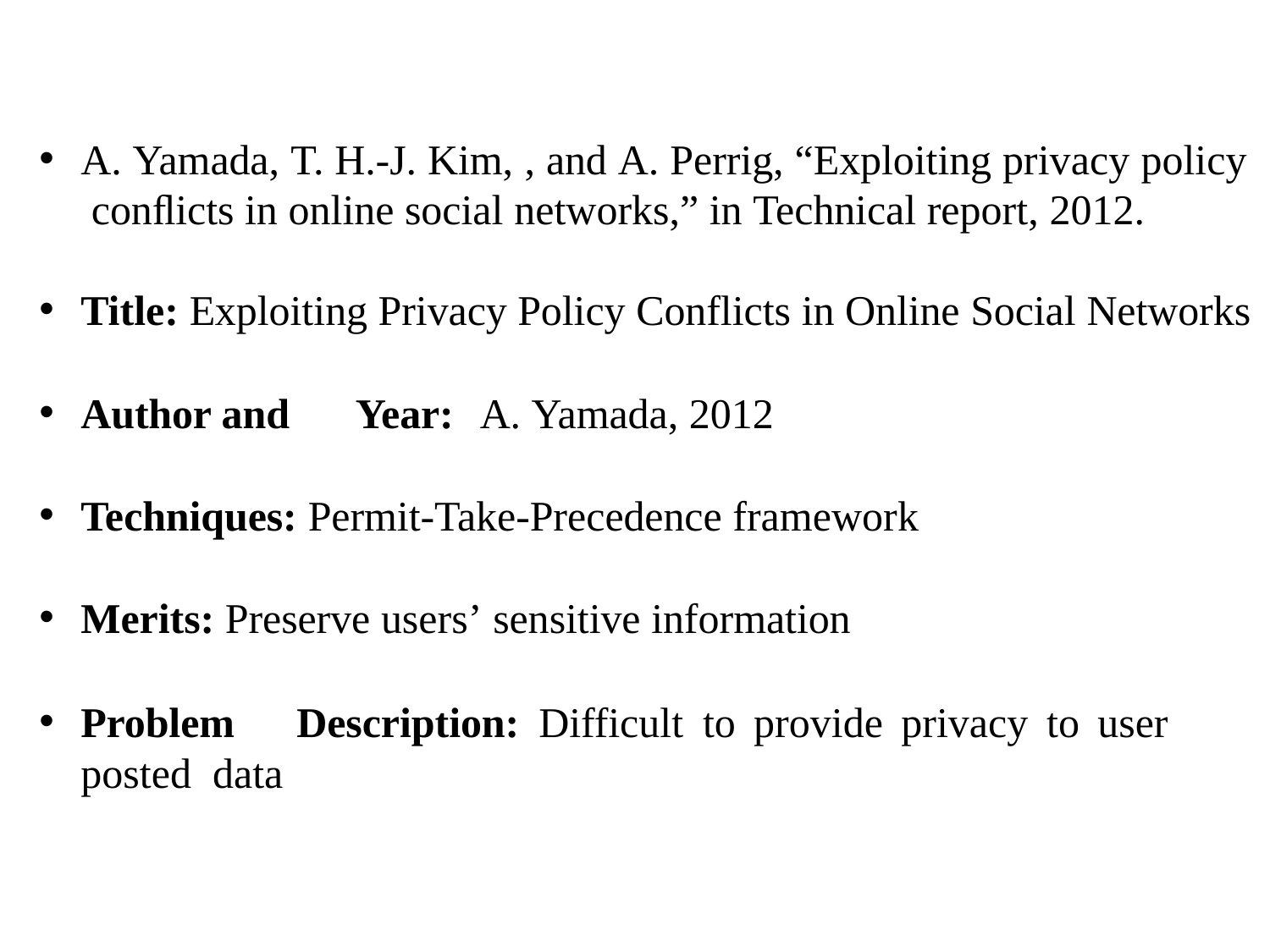

A. Yamada, T. H.-J. Kim, , and A. Perrig, “Exploiting privacy policy  conﬂicts in online social networks,” in Technical report, 2012.

Title: Exploiting Privacy Policy Conflicts in Online Social Networks

Author and	Year:	A. Yamada, 2012

Techniques: Permit-Take-Precedence framework

Merits: Preserve users’ sensitive information

Problem	Description:	Difficult	to	provide	privacy	to	user	posted  data